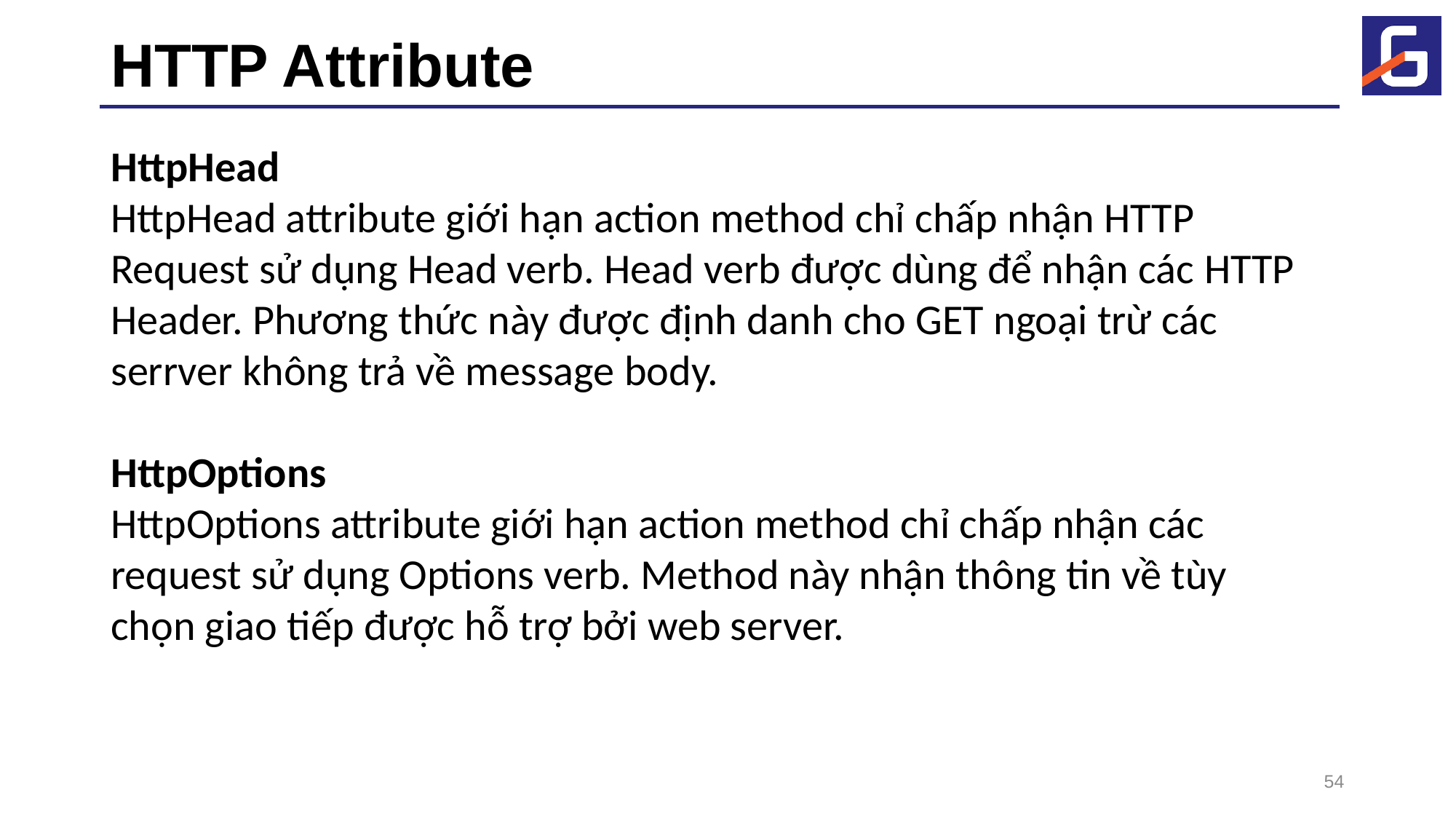

# HTTP Attribute

HttpHead
HttpHead attribute giới hạn action method chỉ chấp nhận HTTP Request sử dụng Head verb. Head verb được dùng để nhận các HTTP Header. Phương thức này được định danh cho GET ngoại trừ các serrver không trả về message body.

HttpOptions
HttpOptions attribute giới hạn action method chỉ chấp nhận các request sử dụng Options verb. Method này nhận thông tin về tùy chọn giao tiếp được hỗ trợ bởi web server.
54